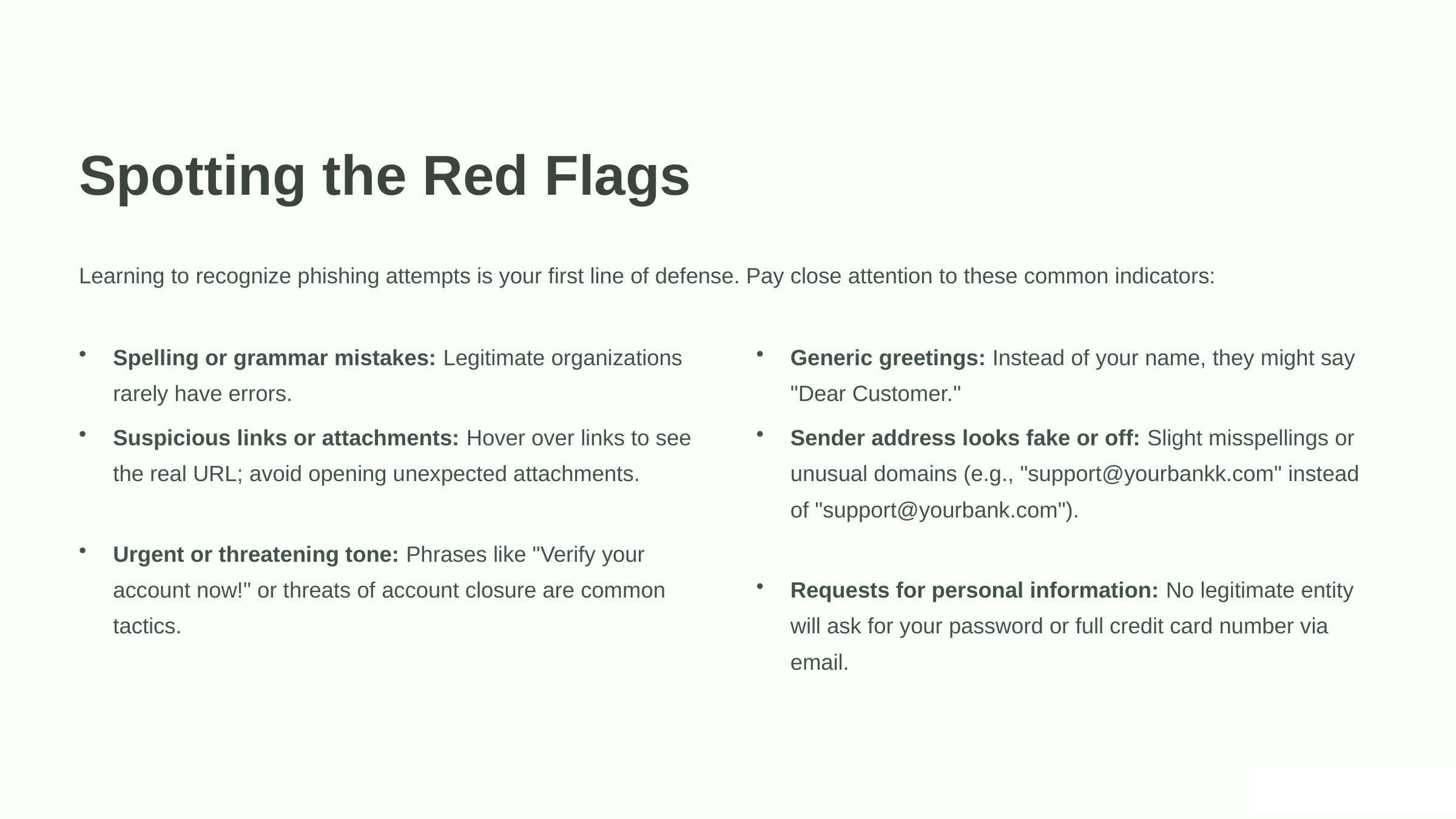

Spotting the Red Flags
Learning to recognize phishing attempts is your first line of defense. Pay close attention to these common indicators:
Spelling or grammar mistakes: Legitimate organizations rarely have errors.
Generic greetings: Instead of your name, they might say "Dear Customer."
Suspicious links or attachments: Hover over links to see the real URL; avoid opening unexpected attachments.
Sender address looks fake or off: Slight misspellings or unusual domains (e.g., "support@yourbankk.com" instead of "support@yourbank.com").
Urgent or threatening tone: Phrases like "Verify your account now!" or threats of account closure are common tactics.
Requests for personal information: No legitimate entity will ask for your password or full credit card number via email.